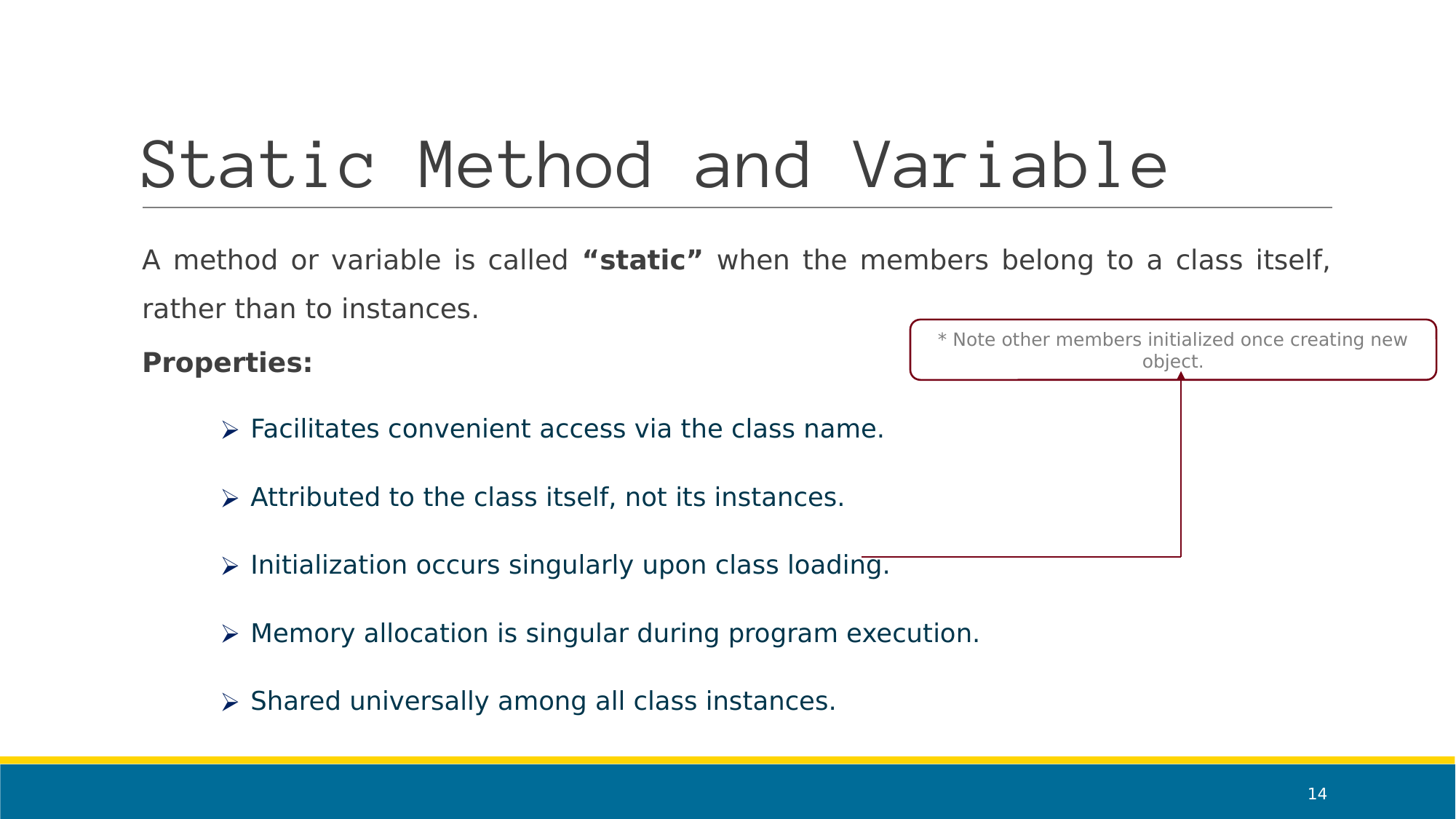

# Static Method and Variable
A method or variable is called “static” when the members belong to a class itself, rather than to instances.
Properties:
 Facilitates convenient access via the class name.
 Attributed to the class itself, not its instances.
 Initialization occurs singularly upon class loading.
 Memory allocation is singular during program execution.
 Shared universally among all class instances.

* Note other members initialized once creating new object.
14